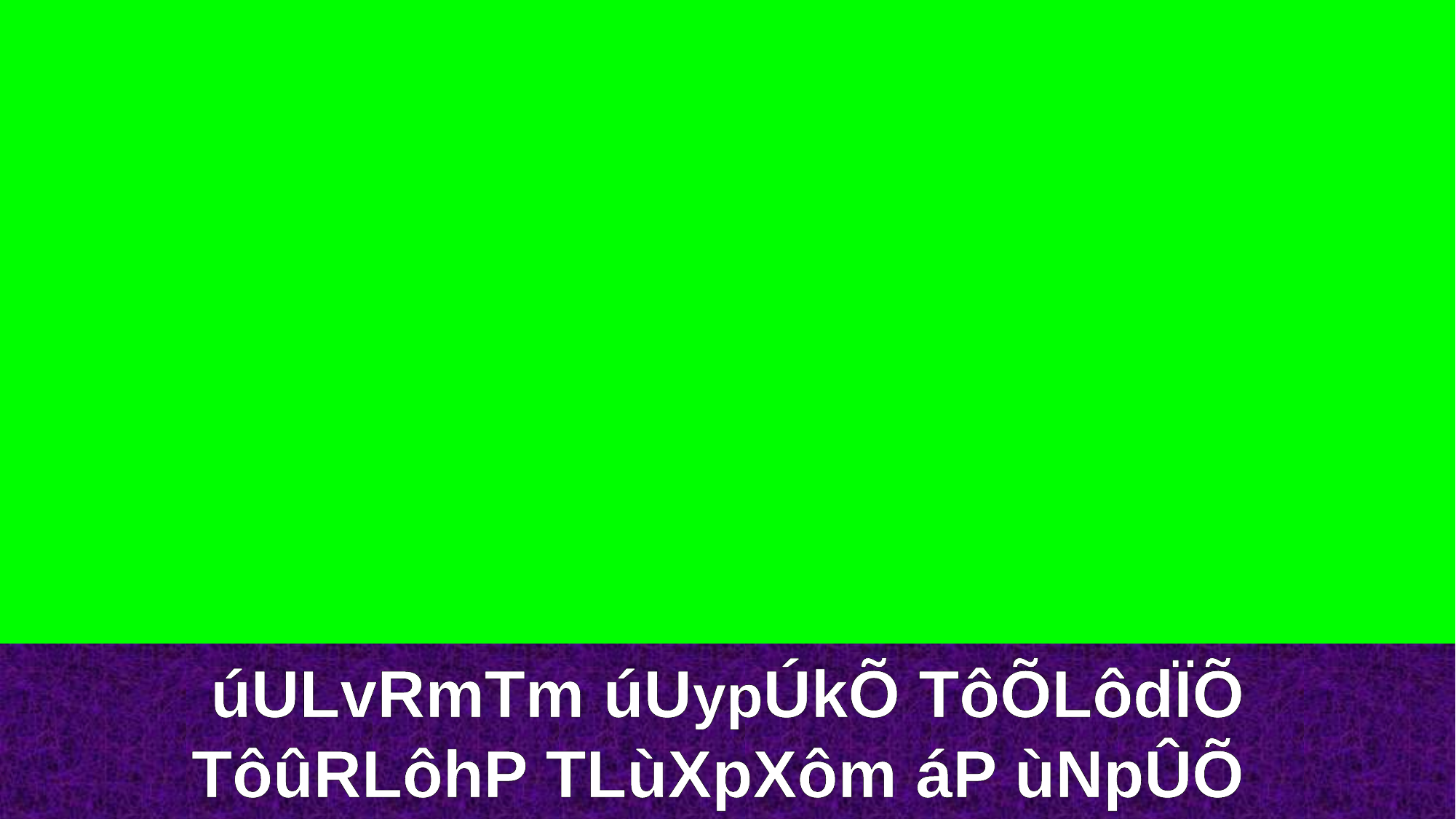

úULvRmTm úUypÚkÕ TôÕLôdÏÕ
TôûRLôhP TLùXpXôm áP ùNpÛÕ